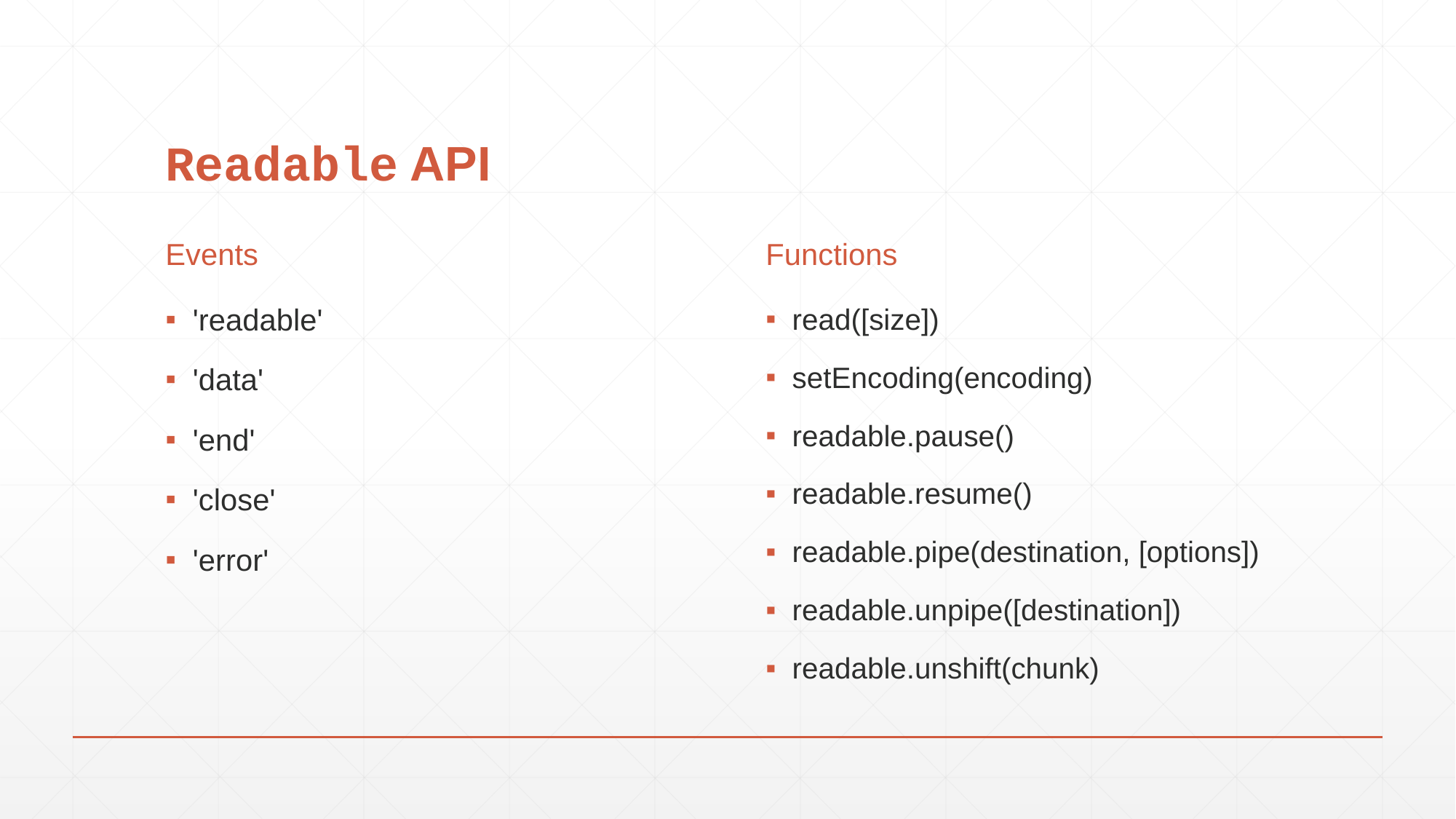

# Readable API
Events
Functions
'readable'
'data'
'end'
'close'
'error'
read([size])
setEncoding(encoding)
readable.pause()
readable.resume()
readable.pipe(destination, [options])
readable.unpipe([destination])
readable.unshift(chunk)